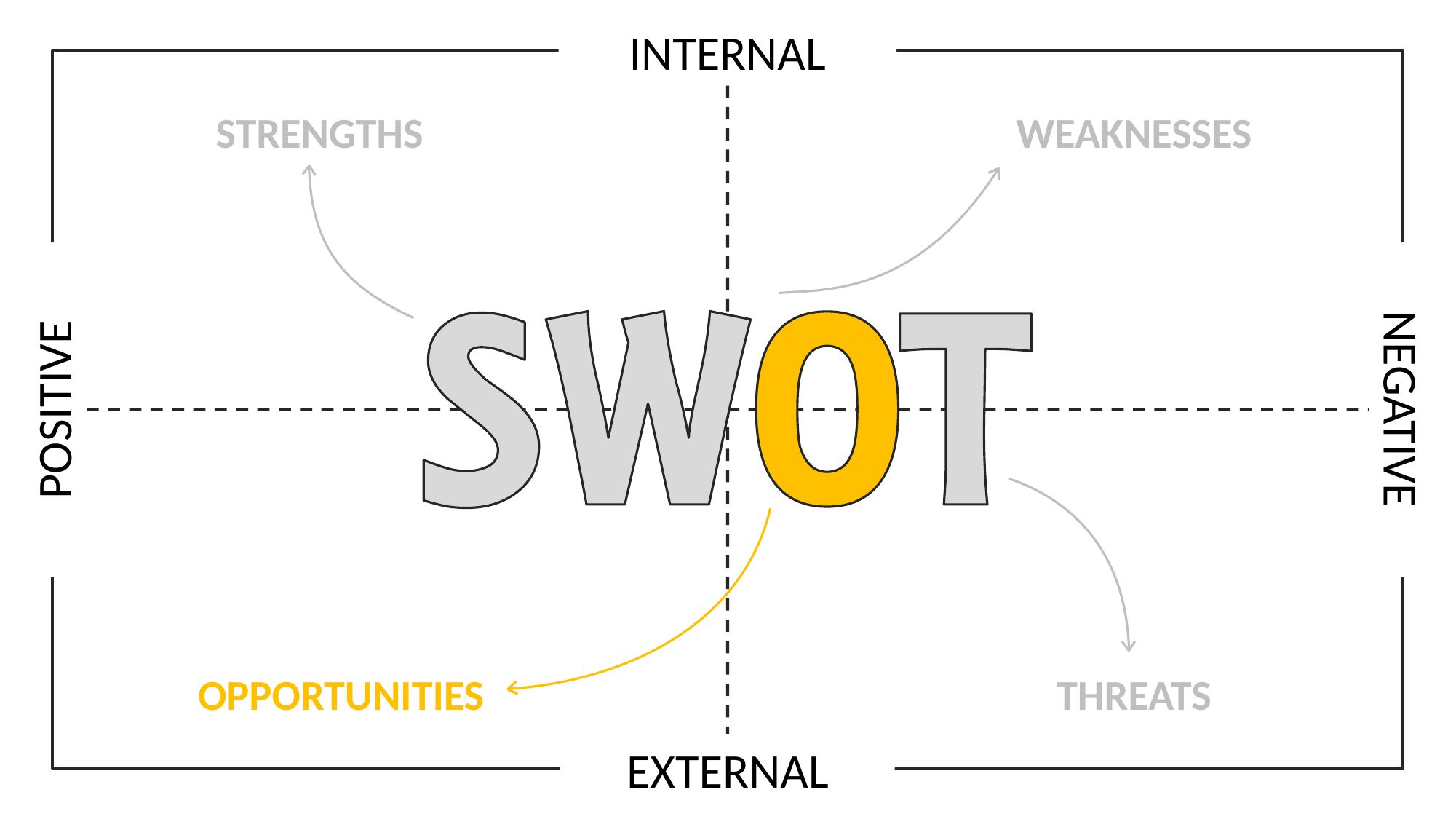

INTERNAL

STRENGTHS
WEAKNESSES

POSITIVE
NEGATIVE

OPPORTUNITIES
THREATS
EXTERNAL